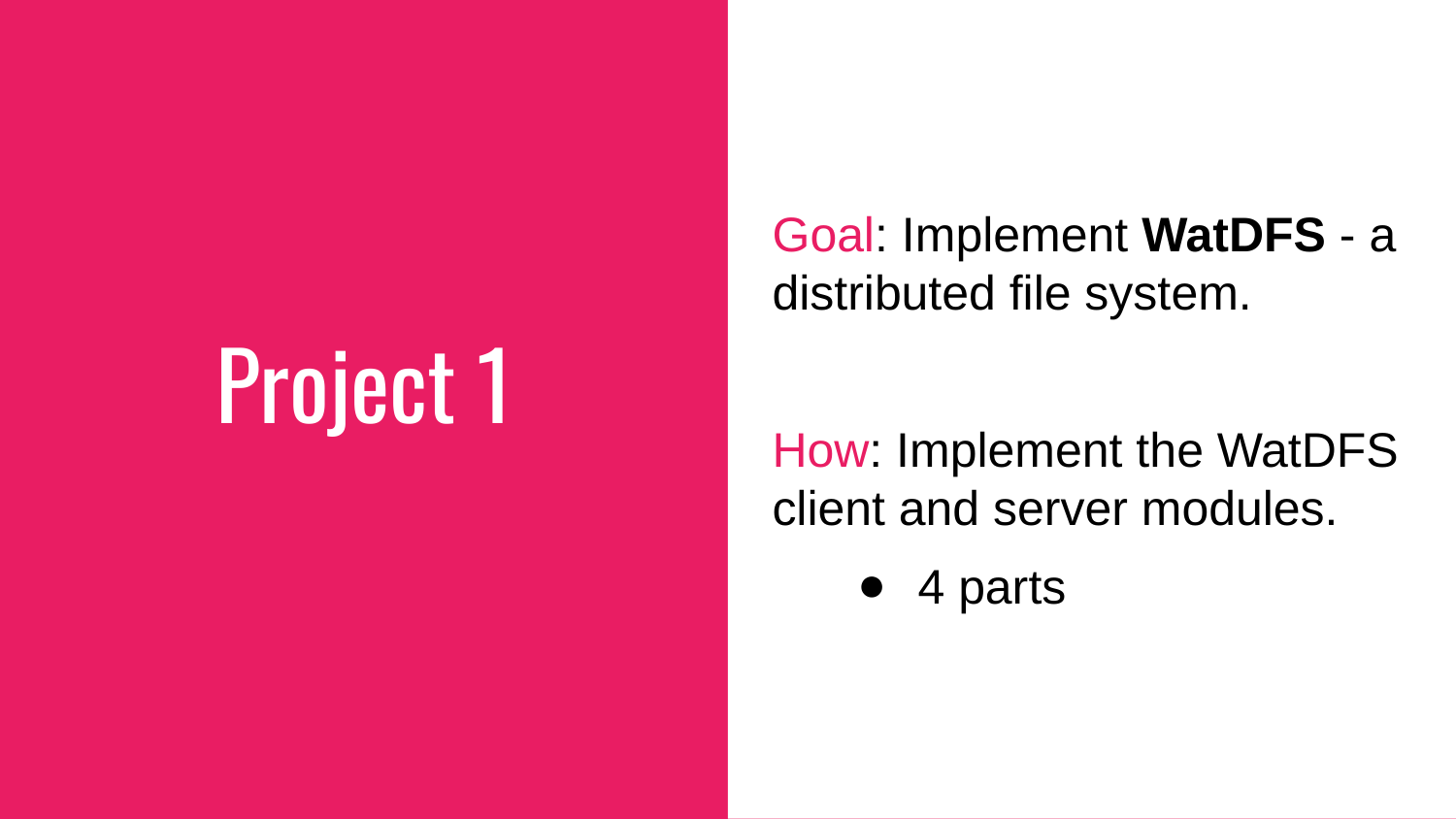

# Project 1
Goal: Implement WatDFS - a distributed file system.

How: Implement the WatDFS client and server modules.
4 parts